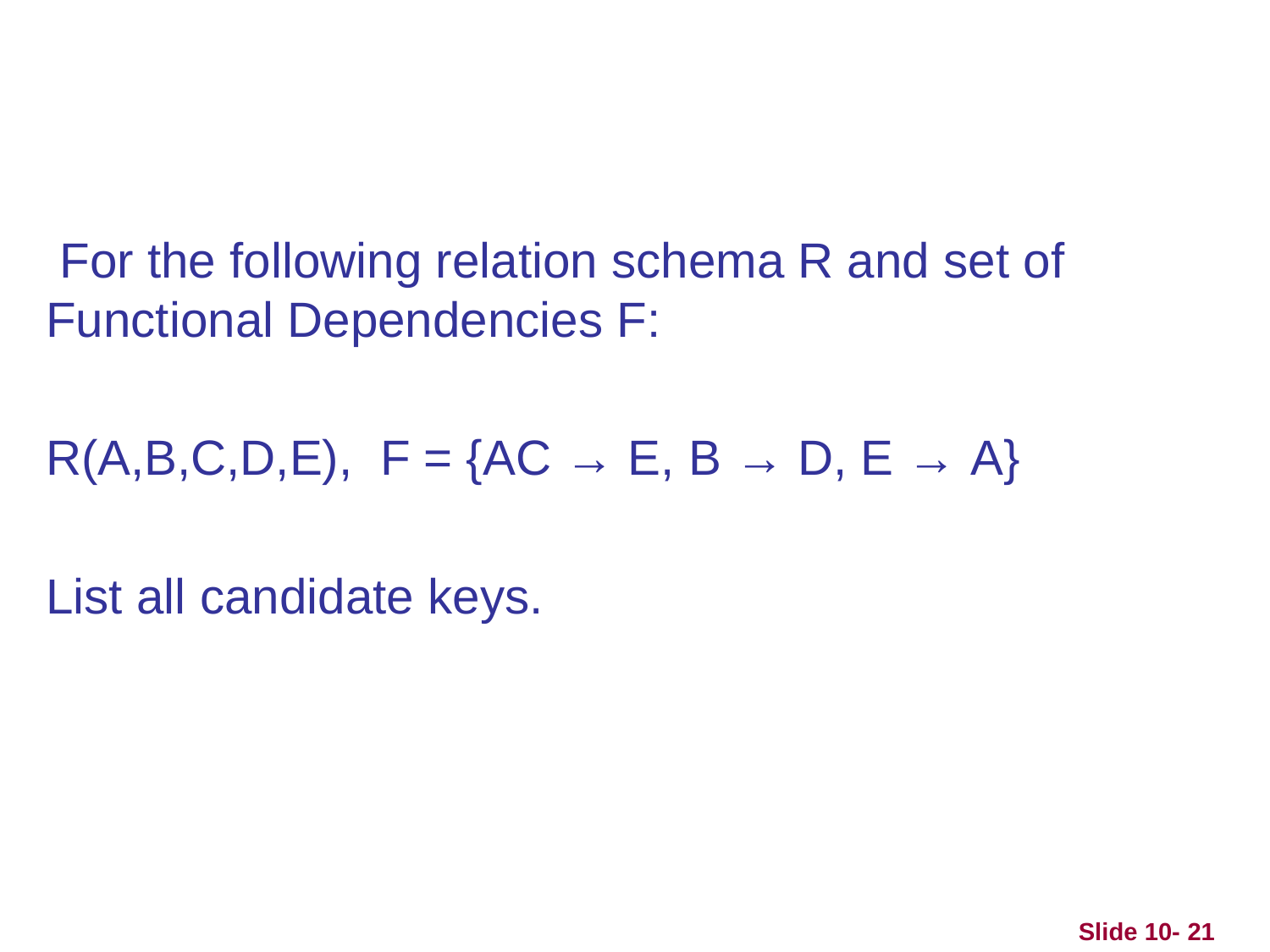

For the following relation schema R and set of Functional Dependencies F:

R(A,B,C,D,E),  F = {AC → E, B → D, E → A}

List all candidate keys.

Slide 10- 21